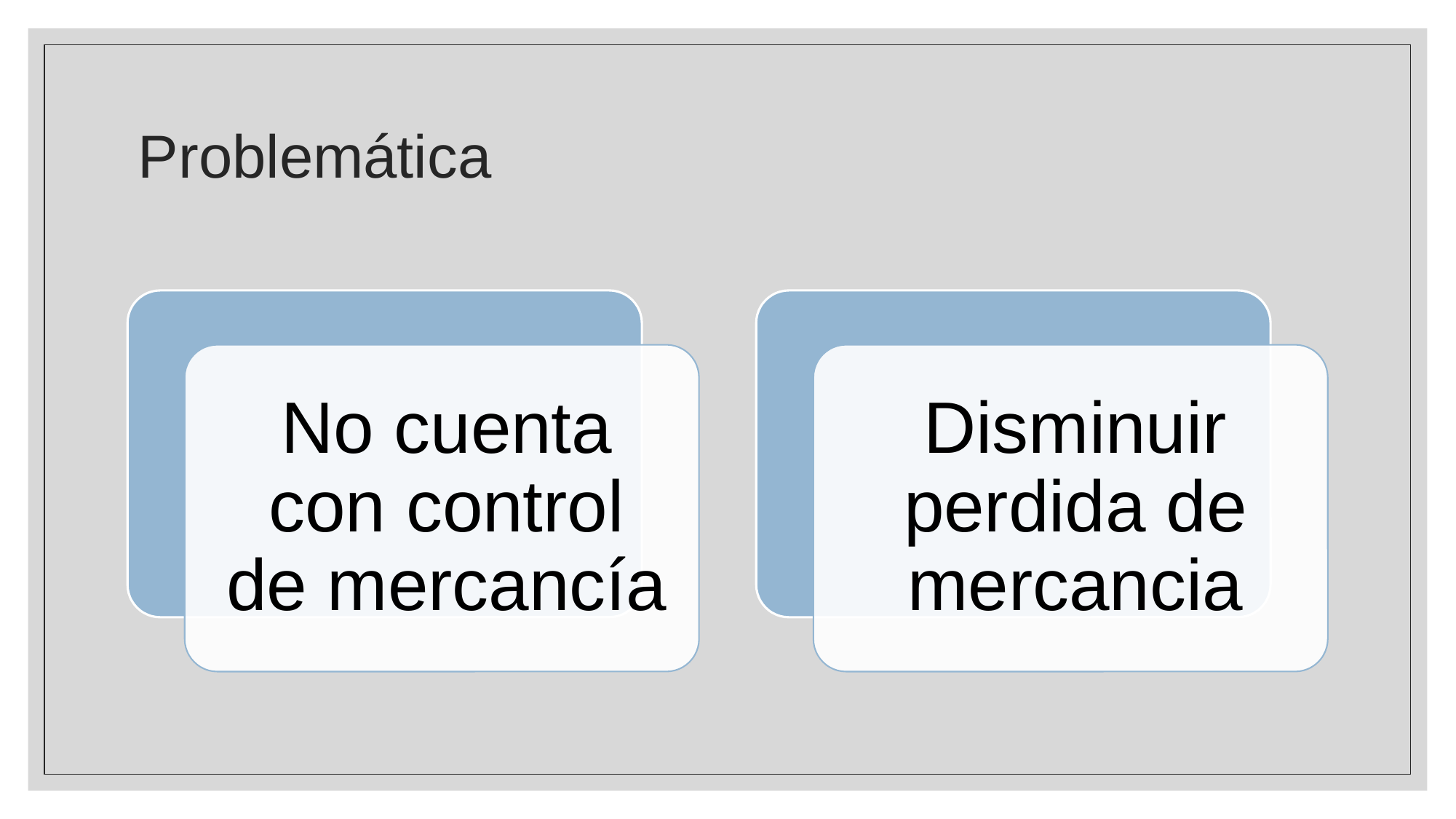

# Problemática
No cuenta con control de mercancía
Disminuir perdida de mercancia